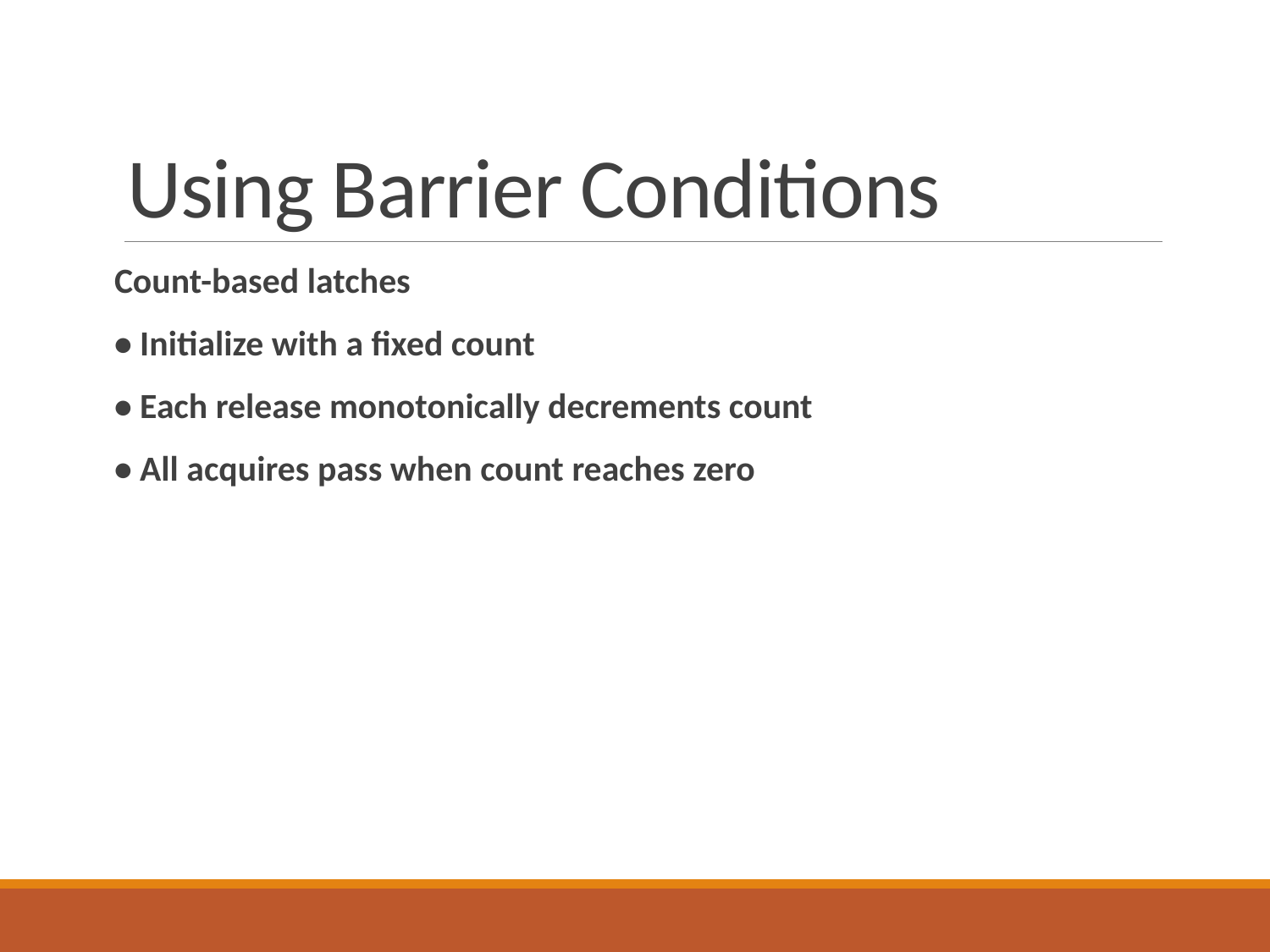

# Using Barrier Conditions
Count-based latches
• Initialize with a fixed count
• Each release monotonically decrements count
• All acquires pass when count reaches zero